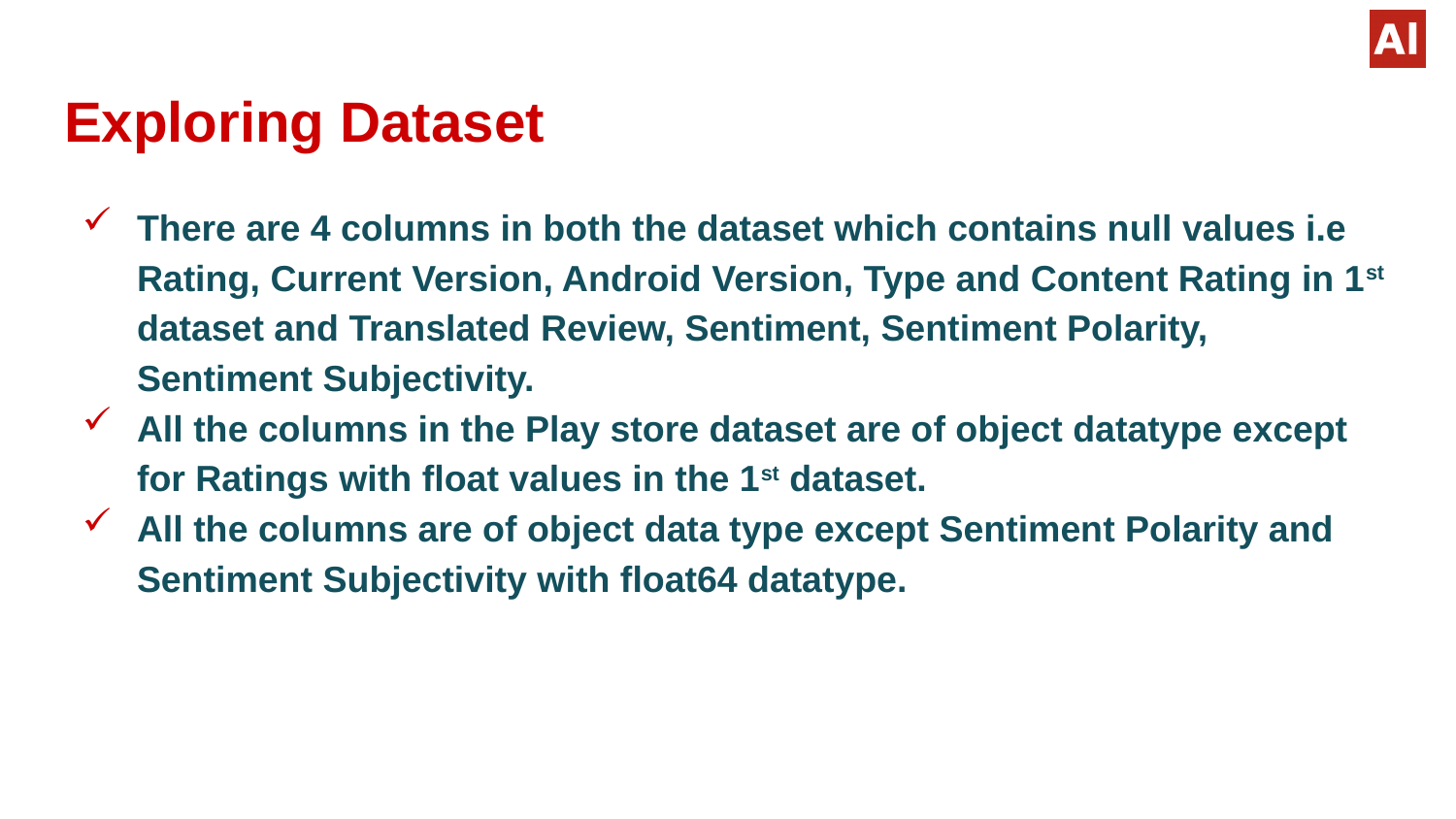

# Exploring Dataset
There are 4 columns in both the dataset which contains null values i.e Rating, Current Version, Android Version, Type and Content Rating in 1st dataset and Translated Review, Sentiment, Sentiment Polarity, Sentiment Subjectivity.
All the columns in the Play store dataset are of object datatype except for Ratings with float values in the 1st dataset.
All the columns are of object data type except Sentiment Polarity and Sentiment Subjectivity with float64 datatype.